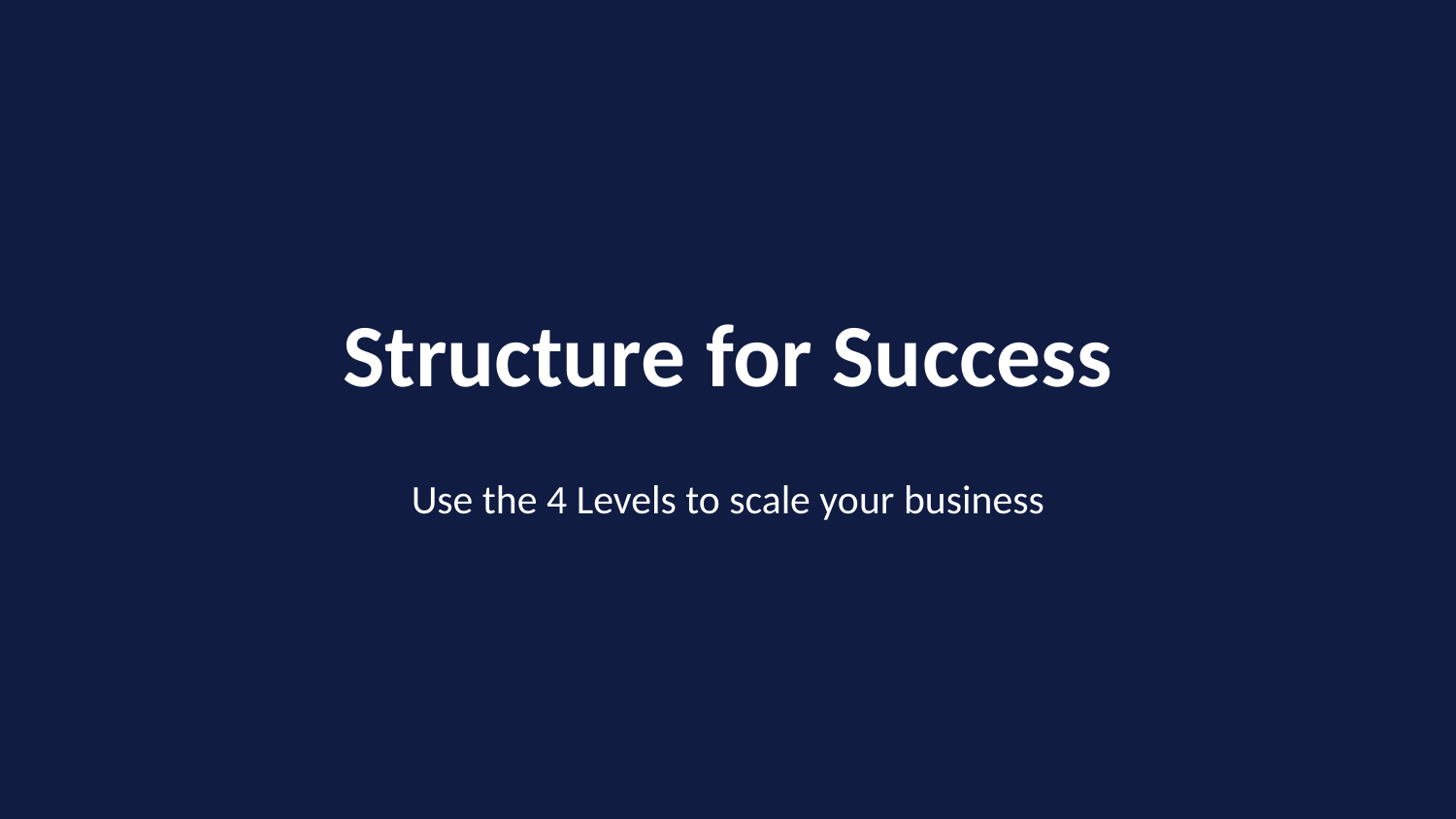

Structure for Success
Use the 4 Levels to scale your business